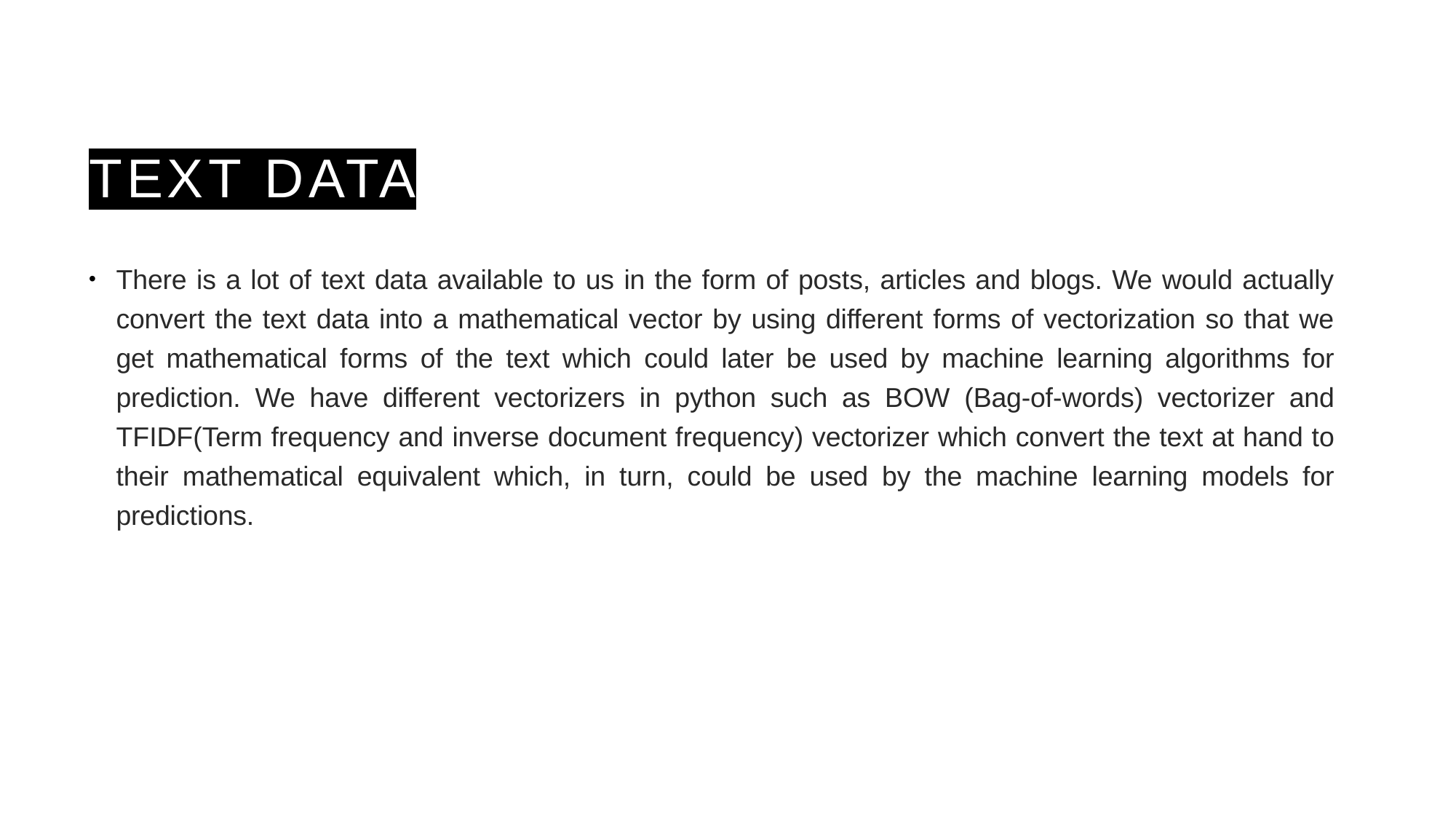

# Text data
There is a lot of text data available to us in the form of posts, articles and blogs. We would actually convert the text data into a mathematical vector by using different forms of vectorization so that we get mathematical forms of the text which could later be used by machine learning algorithms for prediction. We have different vectorizers in python such as BOW (Bag-of-words) vectorizer and TFIDF(Term frequency and inverse document frequency) vectorizer which convert the text at hand to their mathematical equivalent which, in turn, could be used by the machine learning models for predictions.